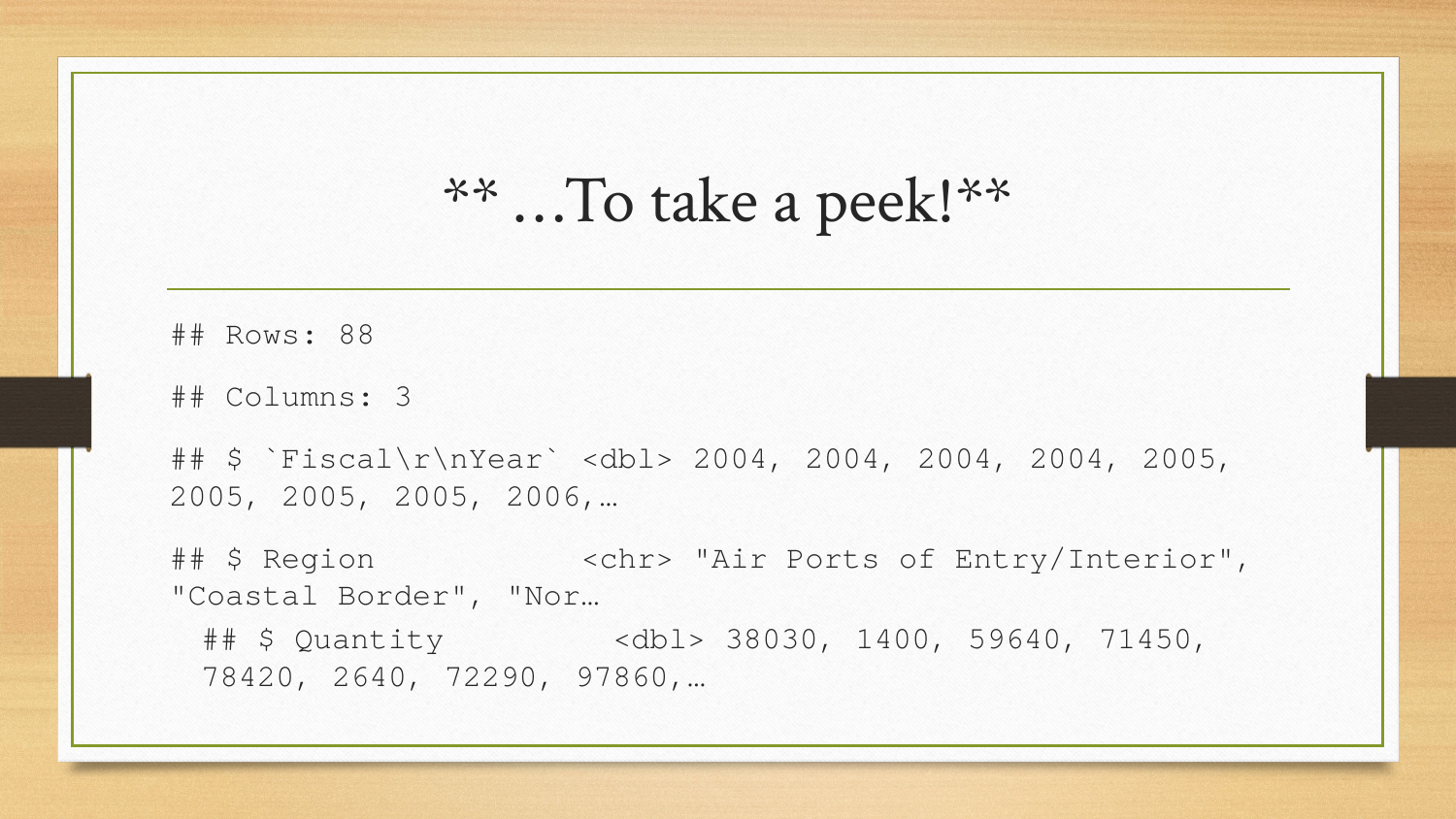

# ** …To take a peek!**
## Rows: 88
## Columns: 3
## $ `Fiscal\r\nYear` <dbl> 2004, 2004, 2004, 2004, 2005, 2005, 2005, 2005, 2006,…
## $ Region           <chr> "Air Ports of Entry/Interior", "Coastal Border", "Nor…
## $ Quantity         <dbl> 38030, 1400, 59640, 71450, 78420, 2640, 72290, 97860,…